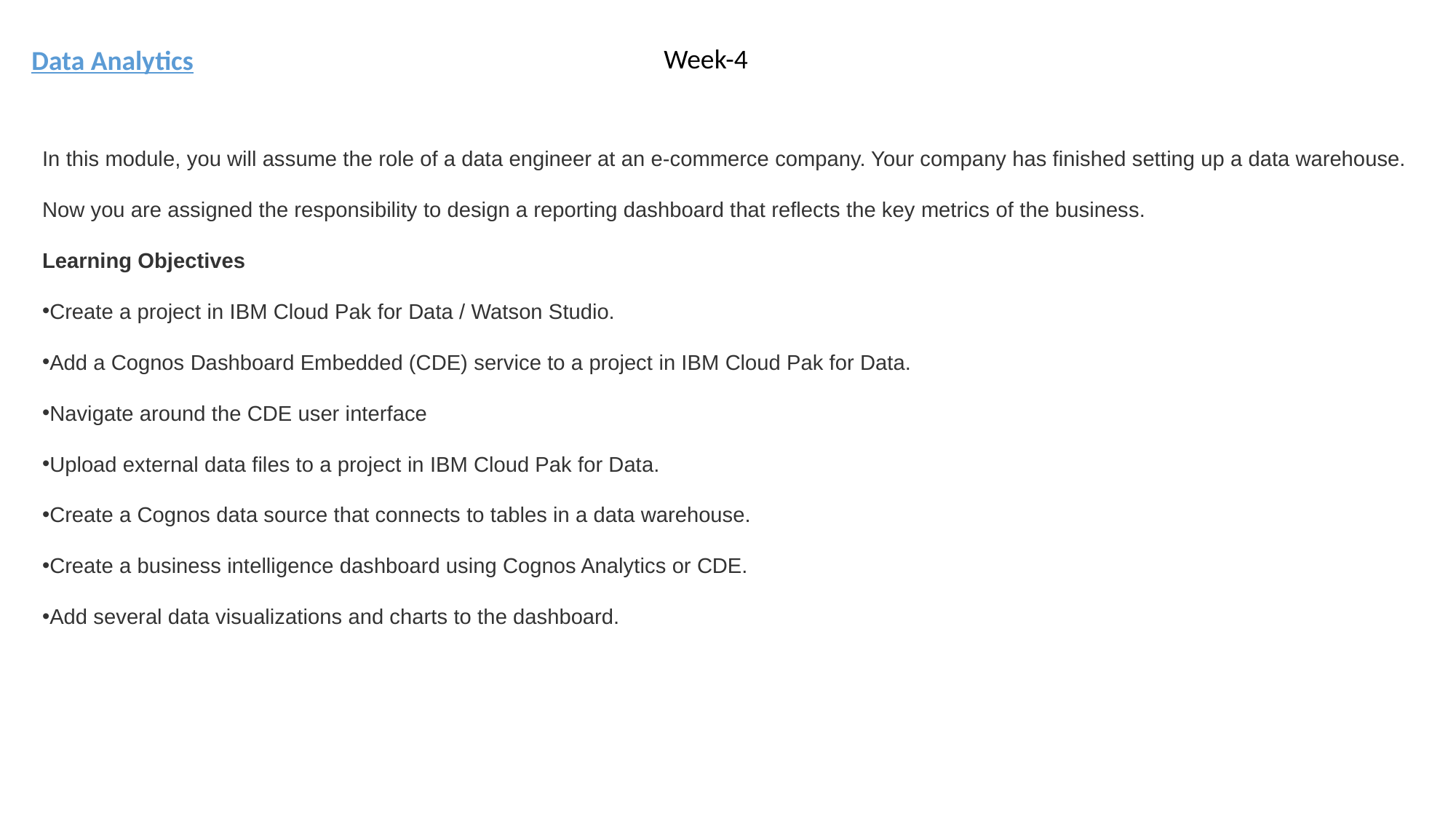

Week-4
Data Analytics
In this module, you will assume the role of a data engineer at an e-commerce company. Your company has finished setting up a data warehouse. Now you are assigned the responsibility to design a reporting dashboard that reflects the key metrics of the business.
Learning Objectives
Create a project in IBM Cloud Pak for Data / Watson Studio.
Add a Cognos Dashboard Embedded (CDE) service to a project in IBM Cloud Pak for Data.
Navigate around the CDE user interface
Upload external data files to a project in IBM Cloud Pak for Data.
Create a Cognos data source that connects to tables in a data warehouse.
Create a business intelligence dashboard using Cognos Analytics or CDE.
Add several data visualizations and charts to the dashboard.